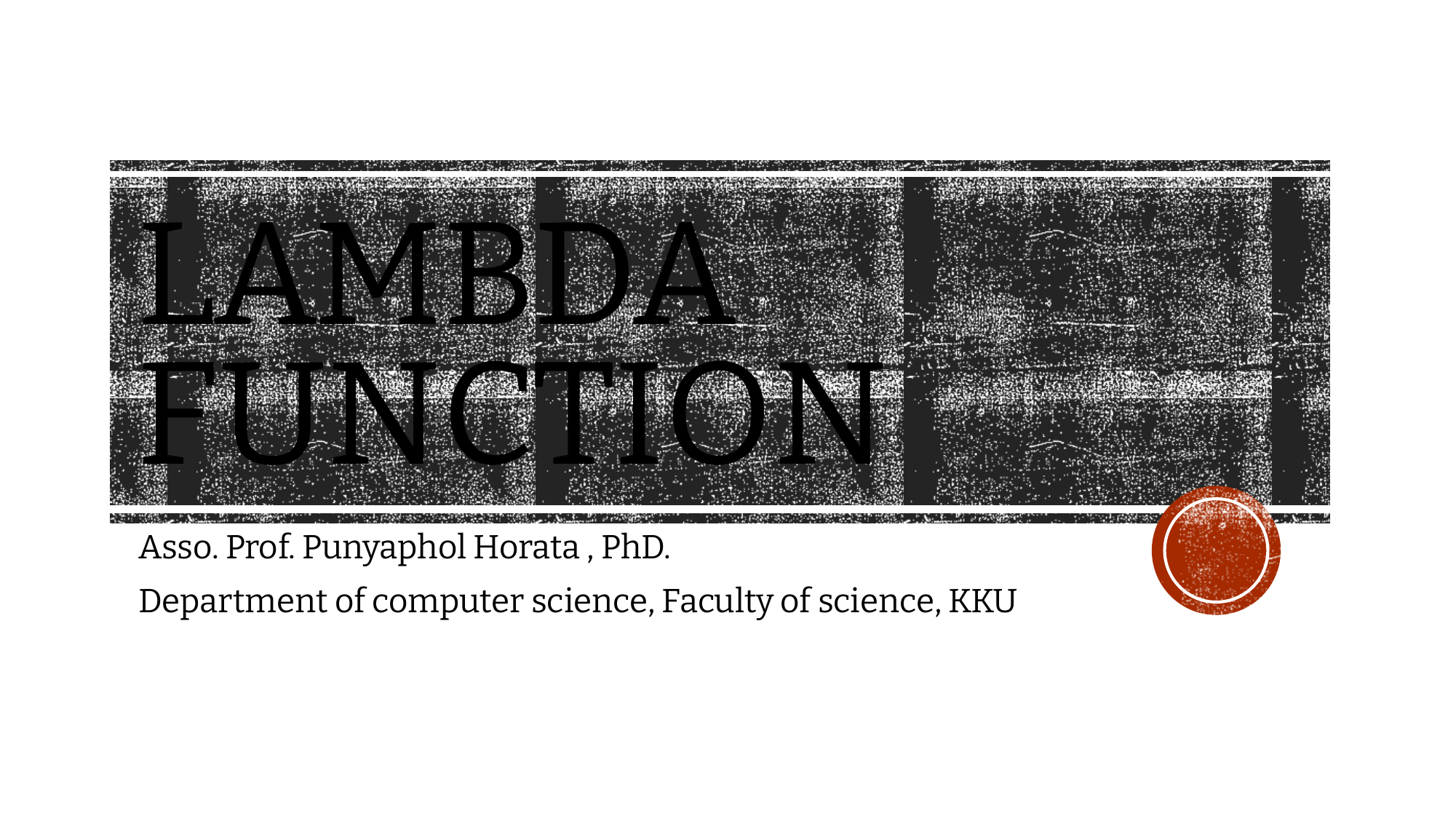

# Lambda function
Asso. Prof. Punyaphol Horata , PhD.
Department of computer science, Faculty of science, KKU